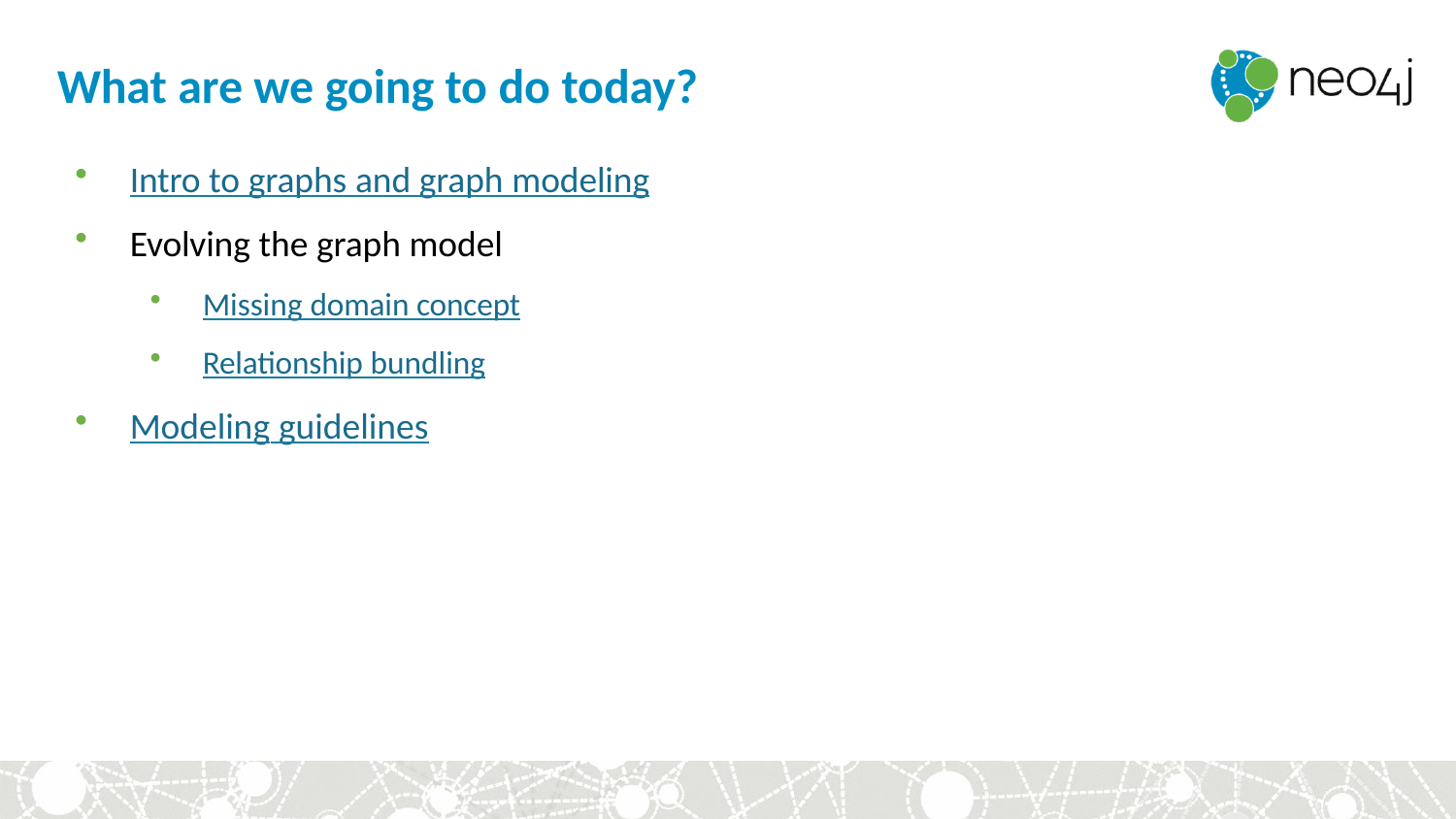

# What are we going to do today?
Intro to graphs and graph modeling
Evolving the graph model
Missing domain concept
Relationship bundling
Modeling guidelines